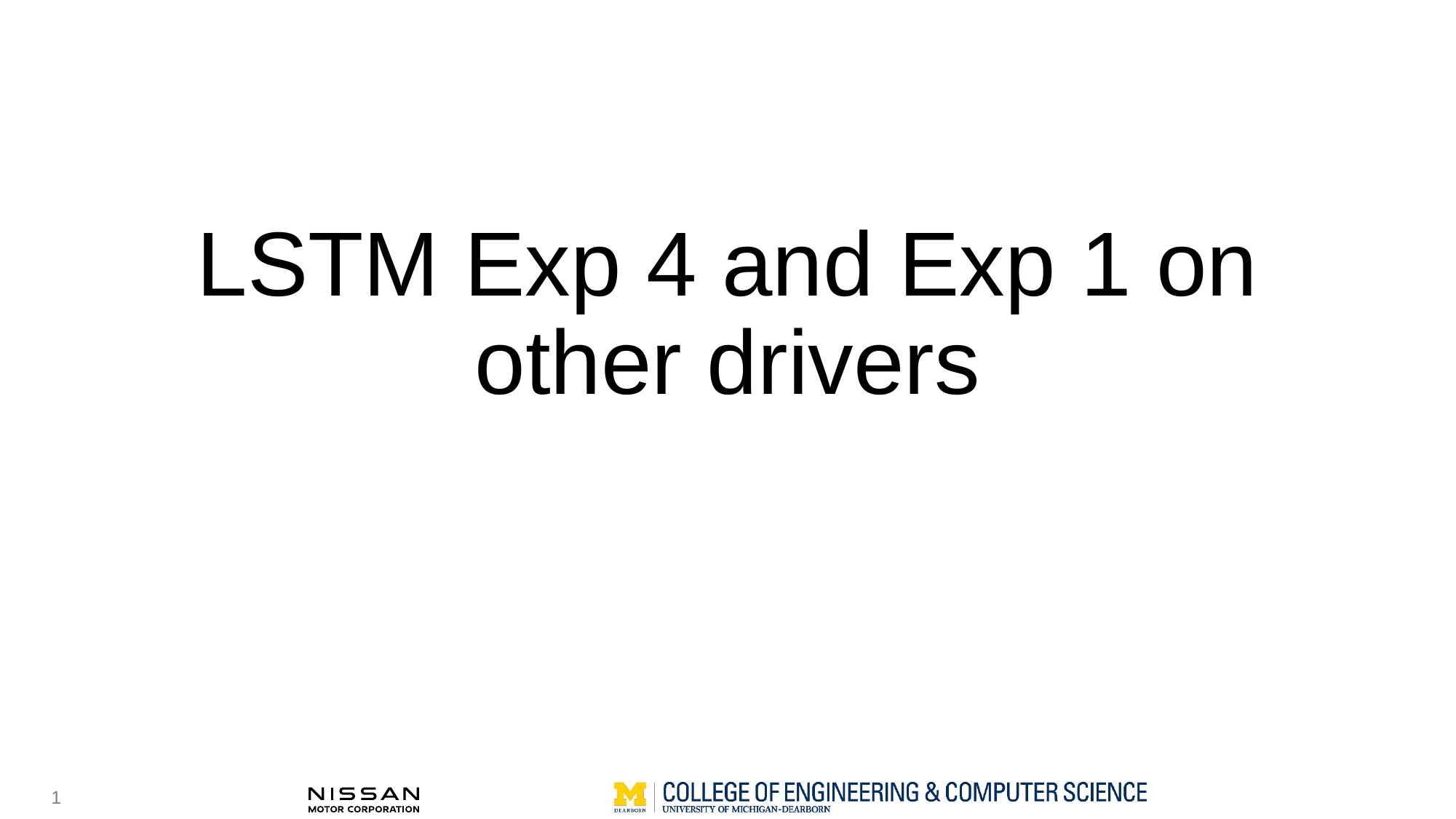

# LSTM Exp 4 and Exp 1 on other drivers